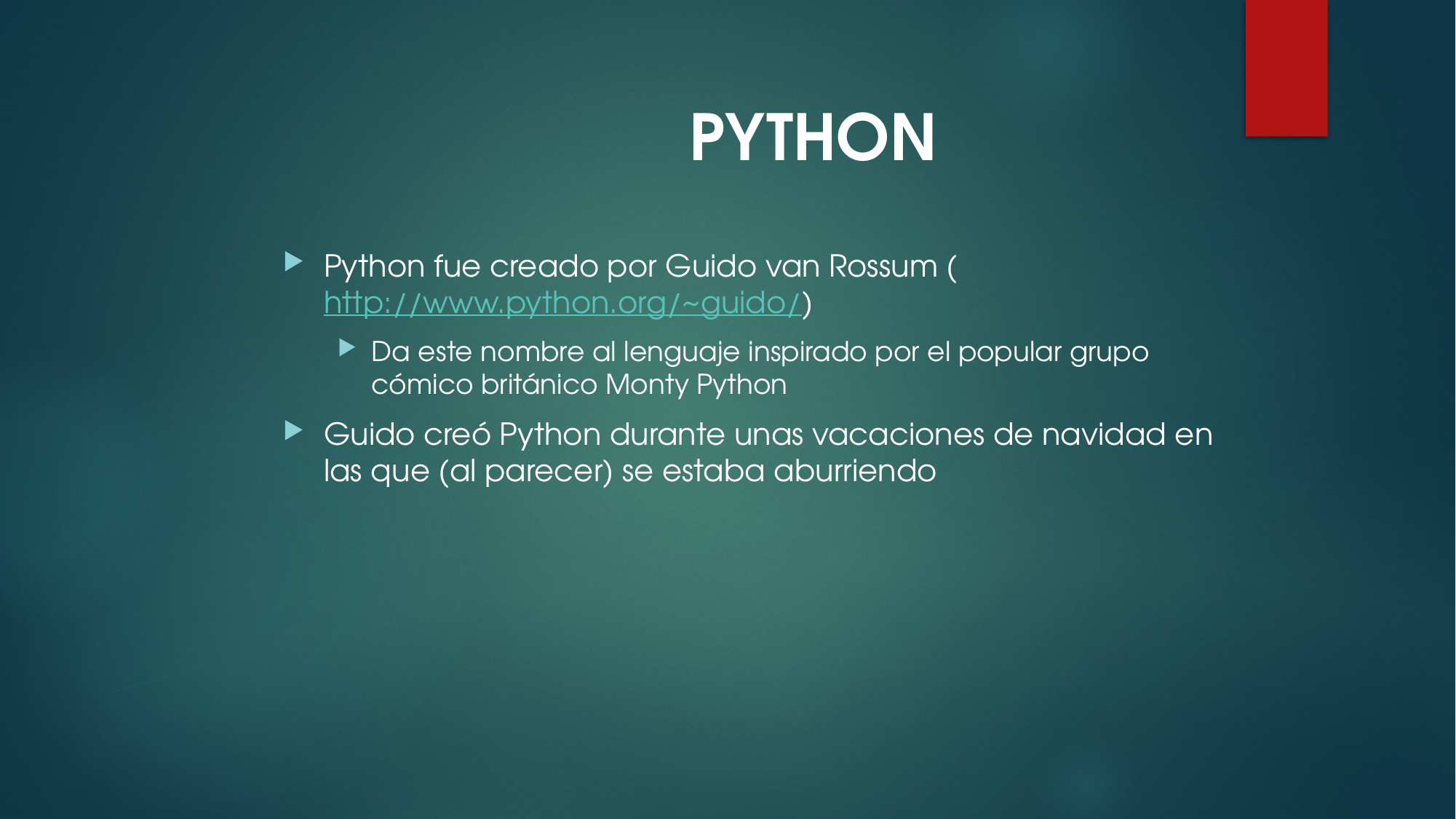

# PYTHON
Python fue creado por Guido van Rossum (http://www.python.org/~guido/)
Da este nombre al lenguaje inspirado por el popular grupo cómico británico Monty Python
Guido creó Python durante unas vacaciones de navidad en las que (al parecer) se estaba aburriendo